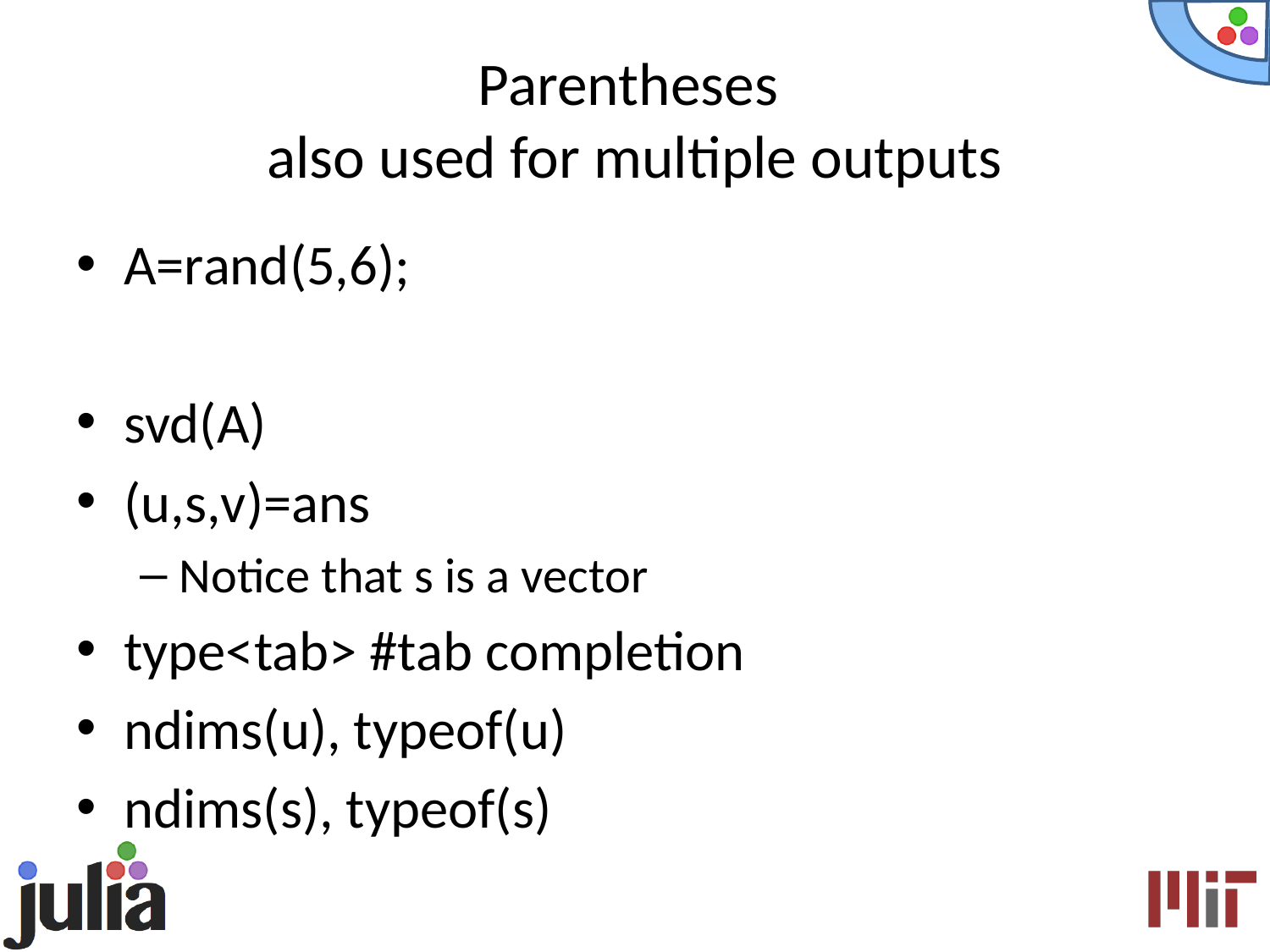

# Parentheses also used for multiple outputs
A=rand(5,6);

svd(A)
(u,s,v)=ans
Notice that s is a vector
type<tab> #tab completion
ndims(u), typeof(u)
ndims(s), typeof(s)